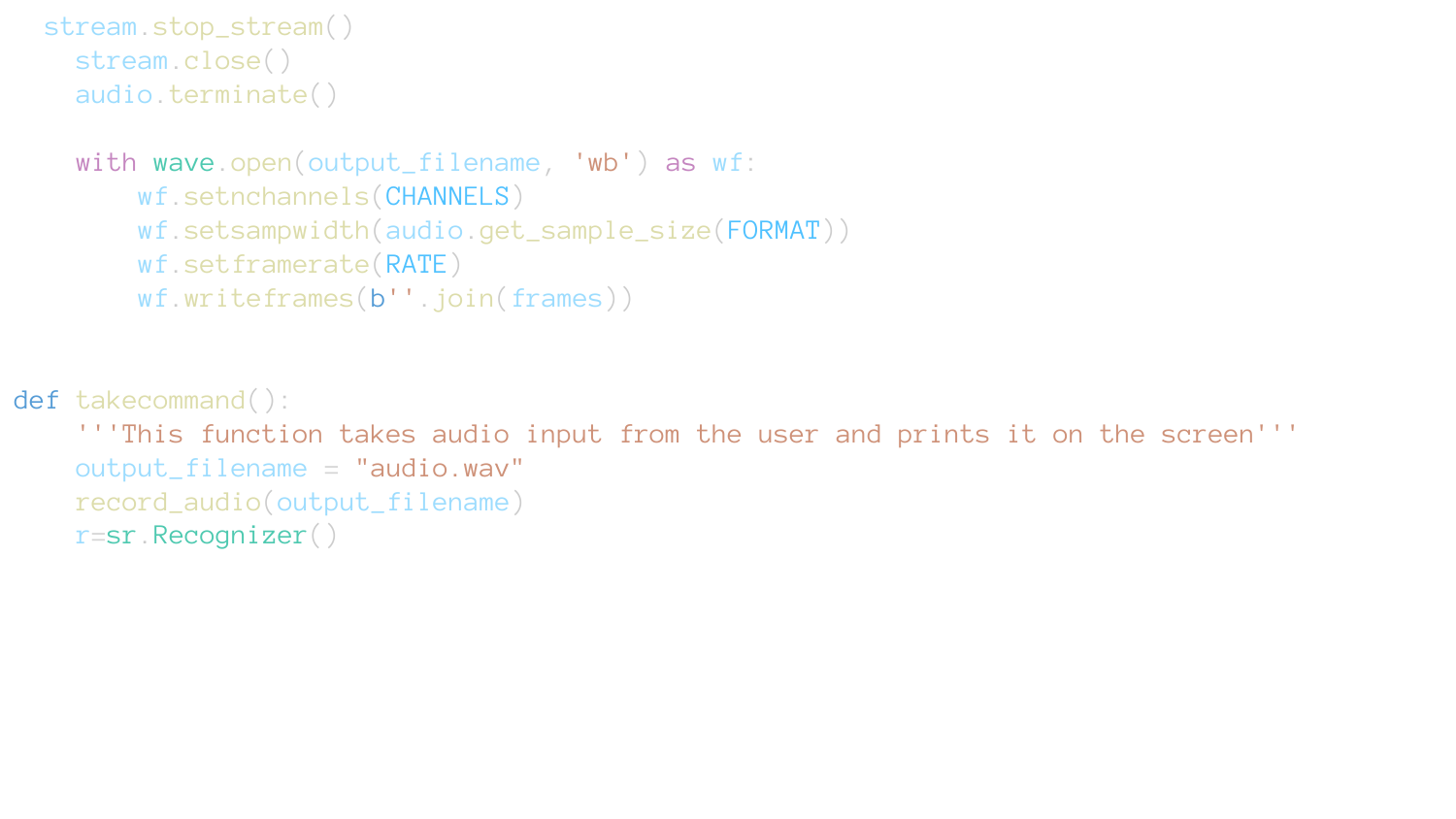

stream.stop_stream()
    stream.close()
    audio.terminate()
    with wave.open(output_filename, 'wb') as wf:
        wf.setnchannels(CHANNELS)
        wf.setsampwidth(audio.get_sample_size(FORMAT))
        wf.setframerate(RATE)
        wf.writeframes(b''.join(frames))
def takecommand():
    '''This function takes audio input from the user and prints it on the screen'''
    output_filename = "audio.wav"
    record_audio(output_filename)
    r=sr.Recognizer()